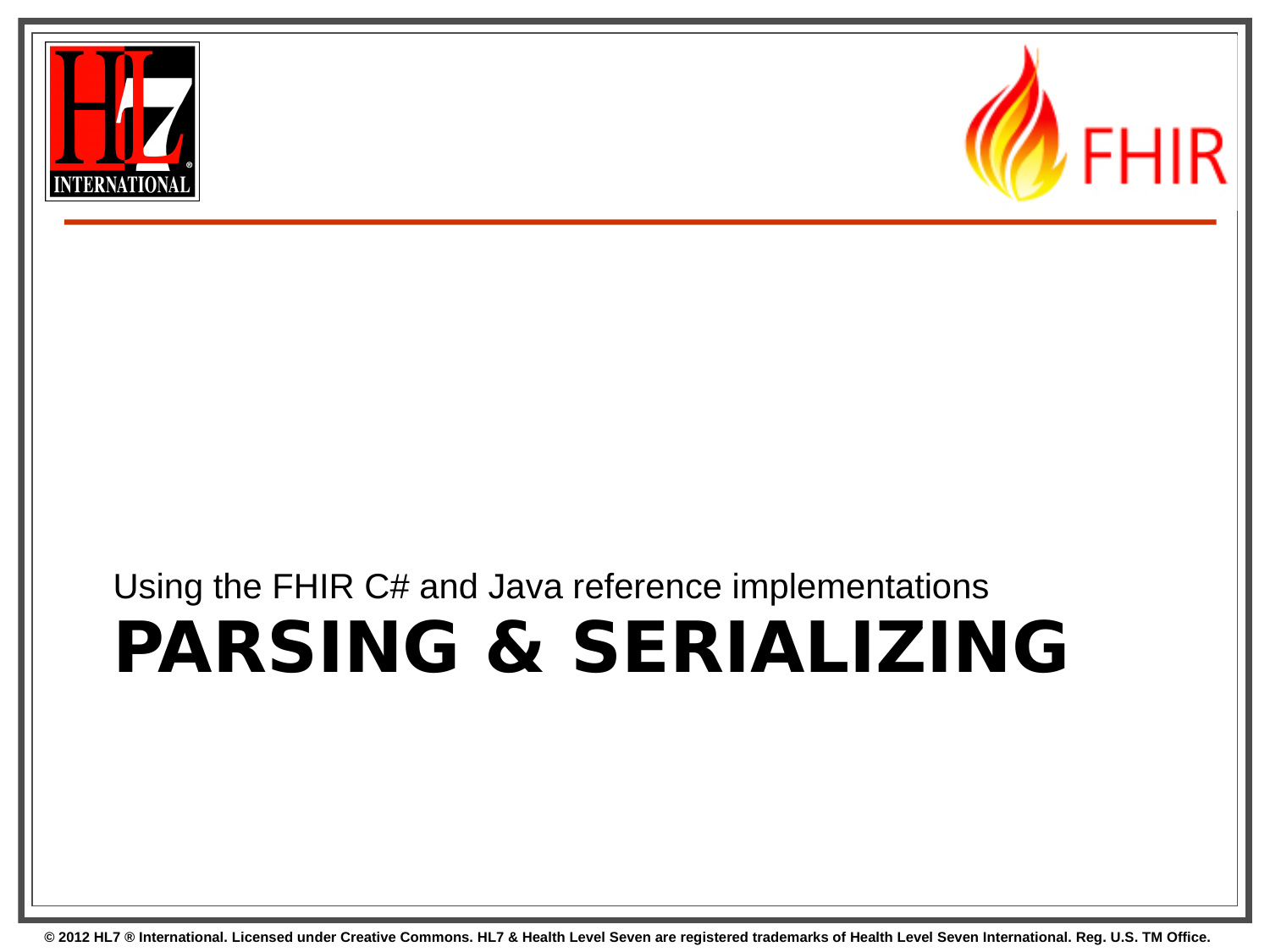

Using the FHIR C# and Java reference implementations
# Parsing & Serializing